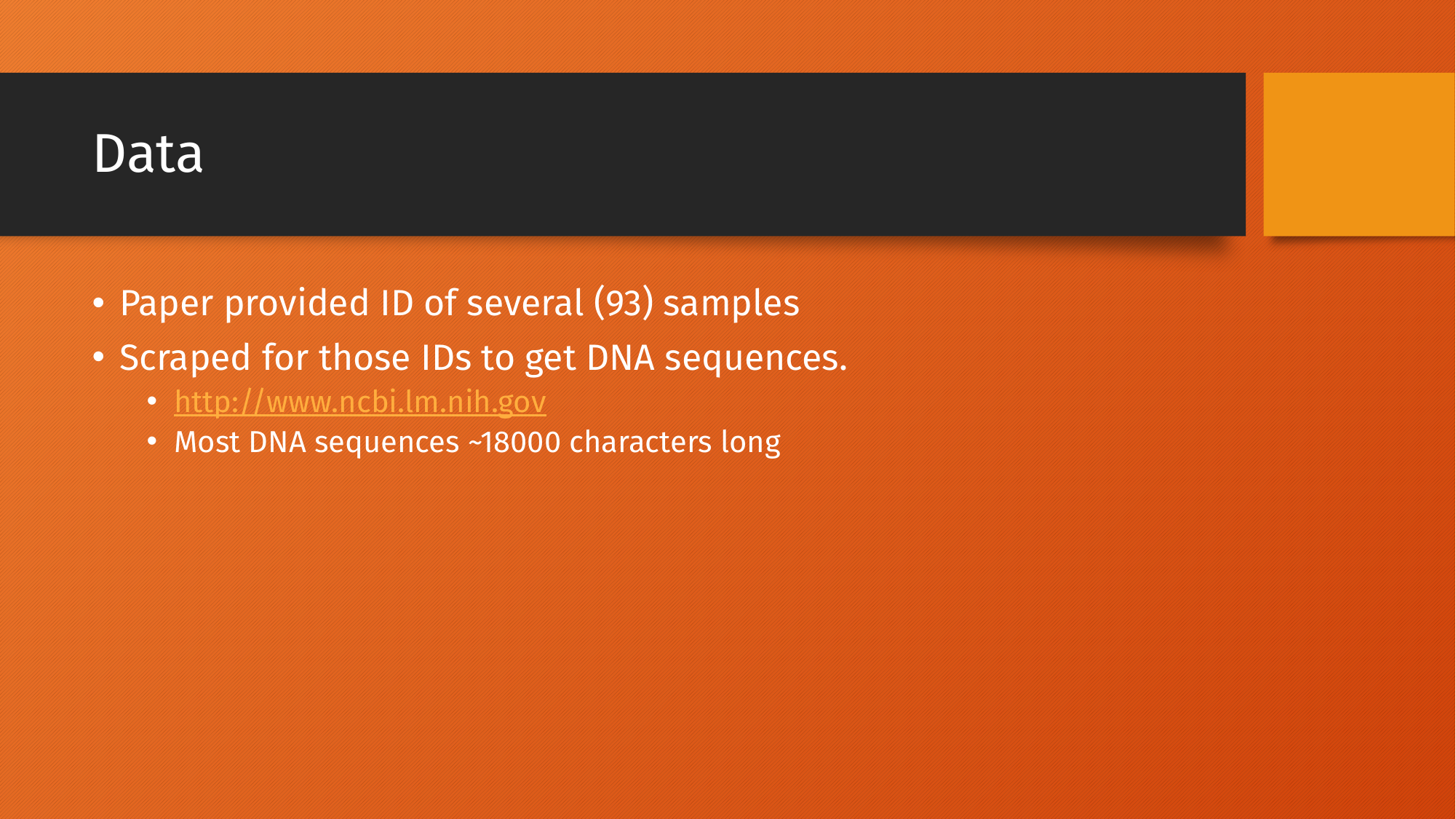

# Data
Paper provided ID of several (93) samples
Scraped for those IDs to get DNA sequences.
http://www.ncbi.lm.nih.gov
Most DNA sequences ~18000 characters long